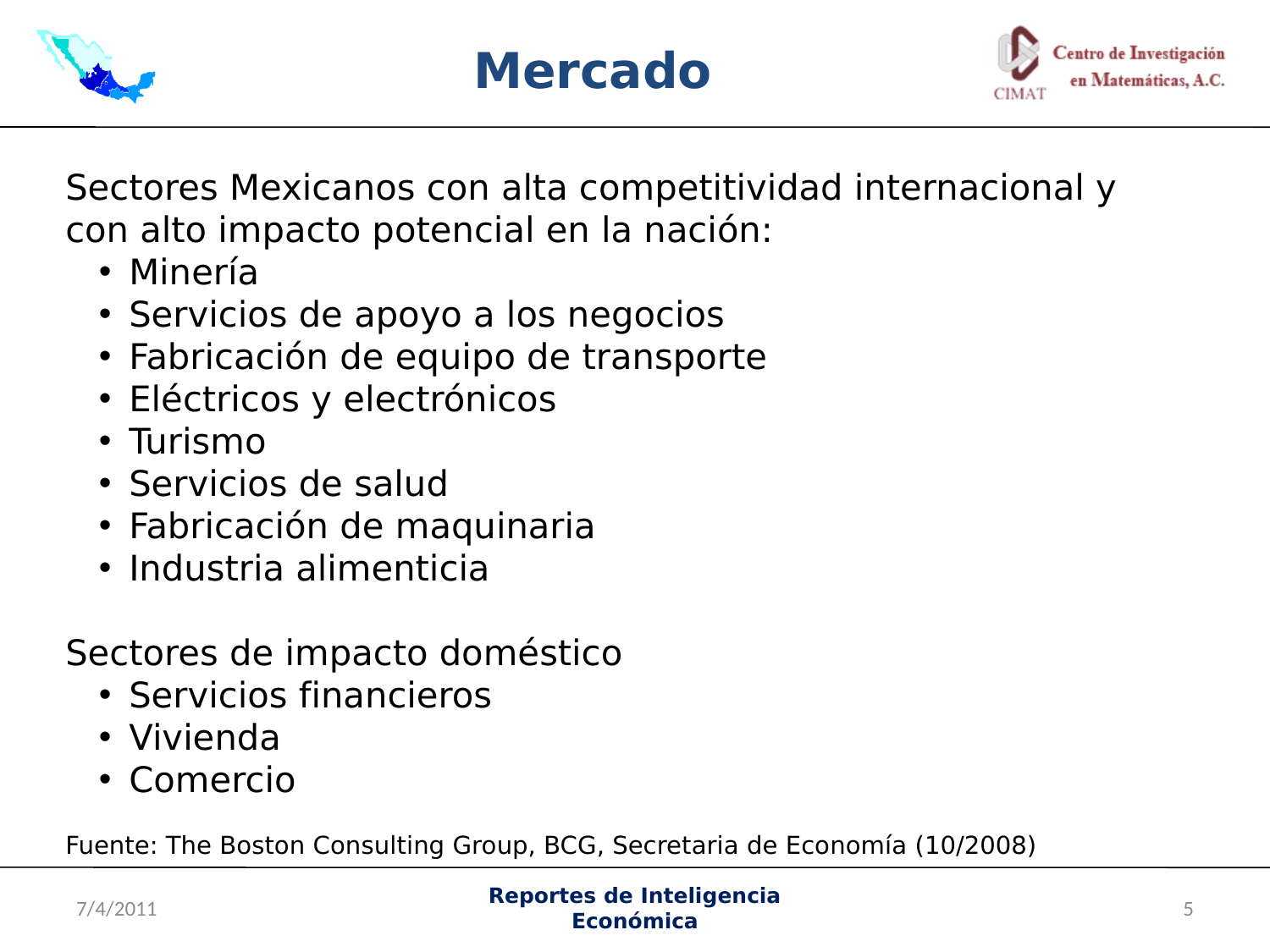

Mercado
Sectores Mexicanos con alta competitividad internacional y con alto impacto potencial en la nación:
Minería
Servicios de apoyo a los negocios
Fabricación de equipo de transporte
Eléctricos y electrónicos
Turismo
Servicios de salud
Fabricación de maquinaria
Industria alimenticia

Sectores de impacto doméstico
Servicios financieros
Vivienda
Comercio

Fuente: The Boston Consulting Group, BCG, Secretaria de Economía (10/2008)
7/4/2011
Reportes de Inteligencia Económica
5